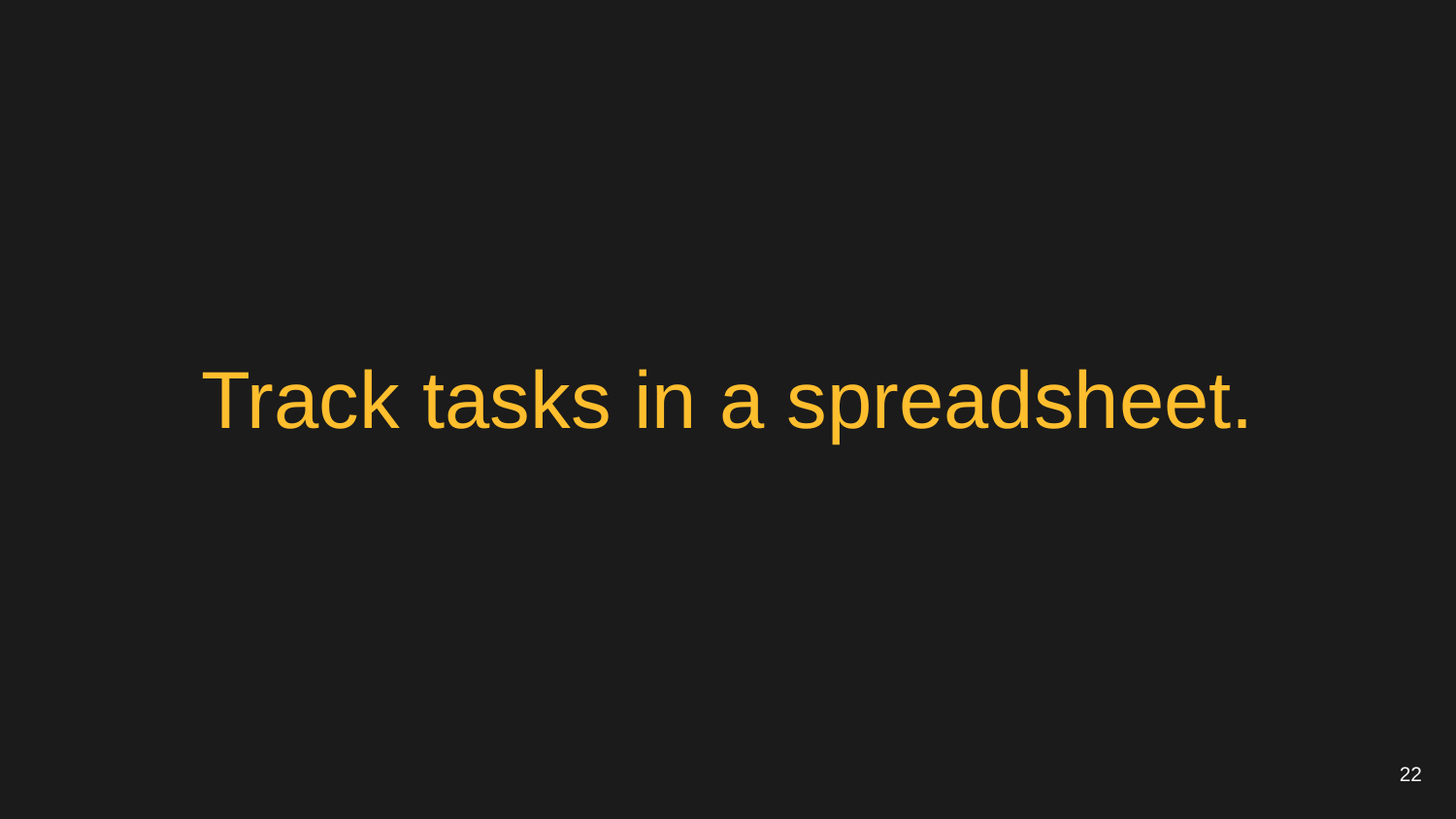

# Track tasks in a spreadsheet.
22